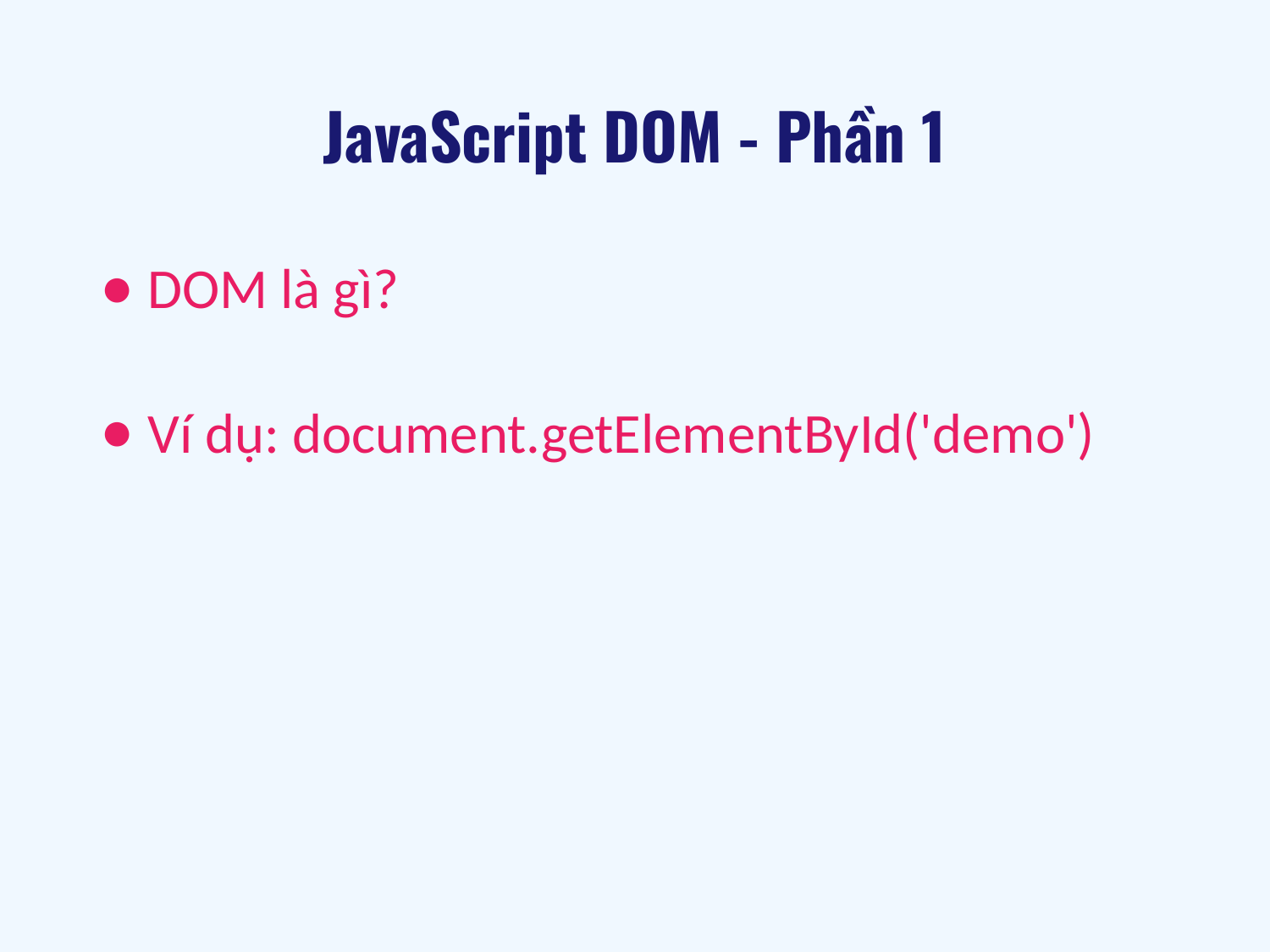

# JavaScript DOM - Phần 1
DOM là gì?

Ví dụ: document.getElementById('demo')